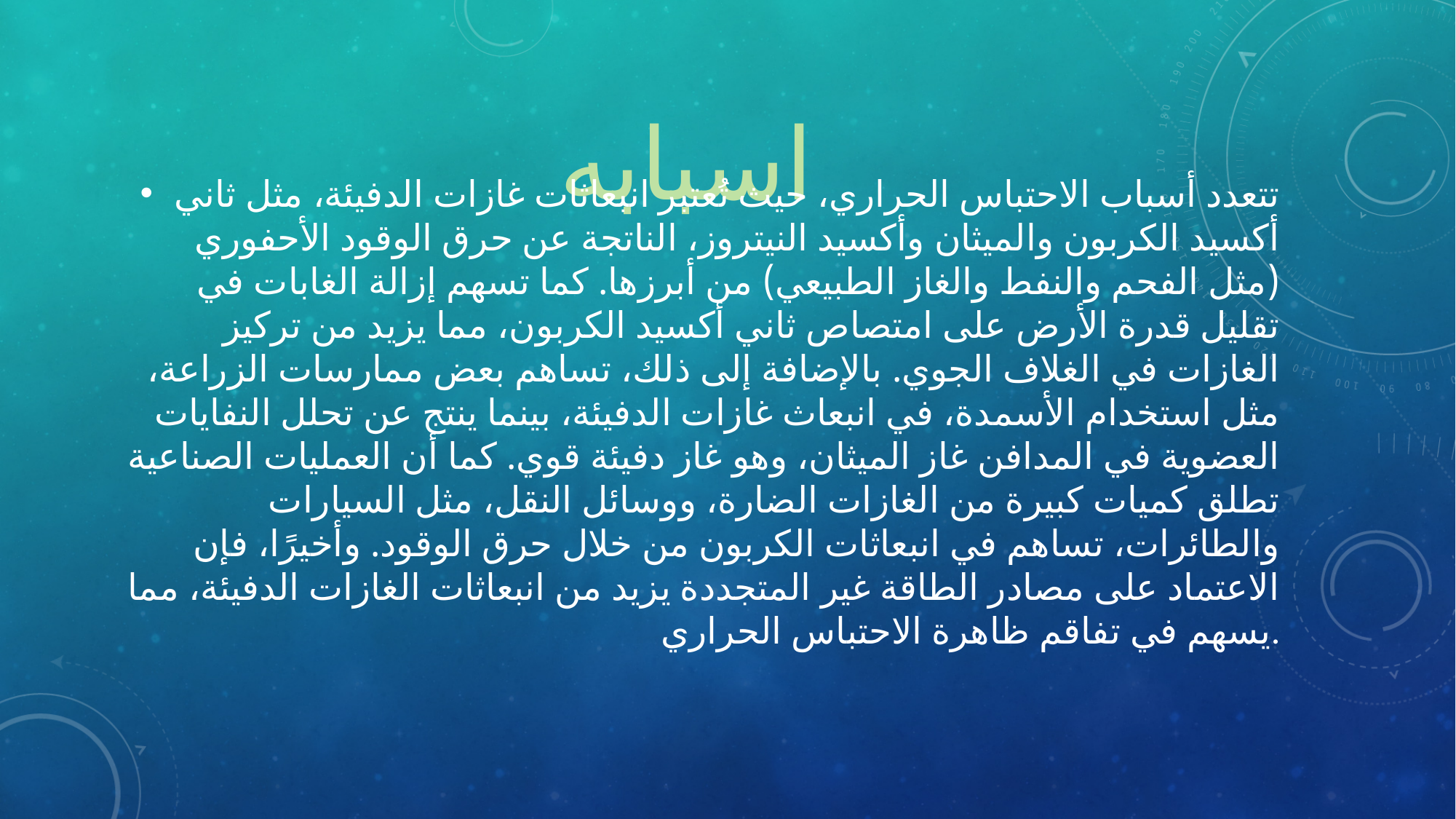

# اسبابه
تتعدد أسباب الاحتباس الحراري، حيث تُعتبر انبعاثات غازات الدفيئة، مثل ثاني أكسيد الكربون والميثان وأكسيد النيتروز، الناتجة عن حرق الوقود الأحفوري (مثل الفحم والنفط والغاز الطبيعي) من أبرزها. كما تسهم إزالة الغابات في تقليل قدرة الأرض على امتصاص ثاني أكسيد الكربون، مما يزيد من تركيز الغازات في الغلاف الجوي. بالإضافة إلى ذلك، تساهم بعض ممارسات الزراعة، مثل استخدام الأسمدة، في انبعاث غازات الدفيئة، بينما ينتج عن تحلل النفايات العضوية في المدافن غاز الميثان، وهو غاز دفيئة قوي. كما أن العمليات الصناعية تطلق كميات كبيرة من الغازات الضارة، ووسائل النقل، مثل السيارات والطائرات، تساهم في انبعاثات الكربون من خلال حرق الوقود. وأخيرًا، فإن الاعتماد على مصادر الطاقة غير المتجددة يزيد من انبعاثات الغازات الدفيئة، مما يسهم في تفاقم ظاهرة الاحتباس الحراري.